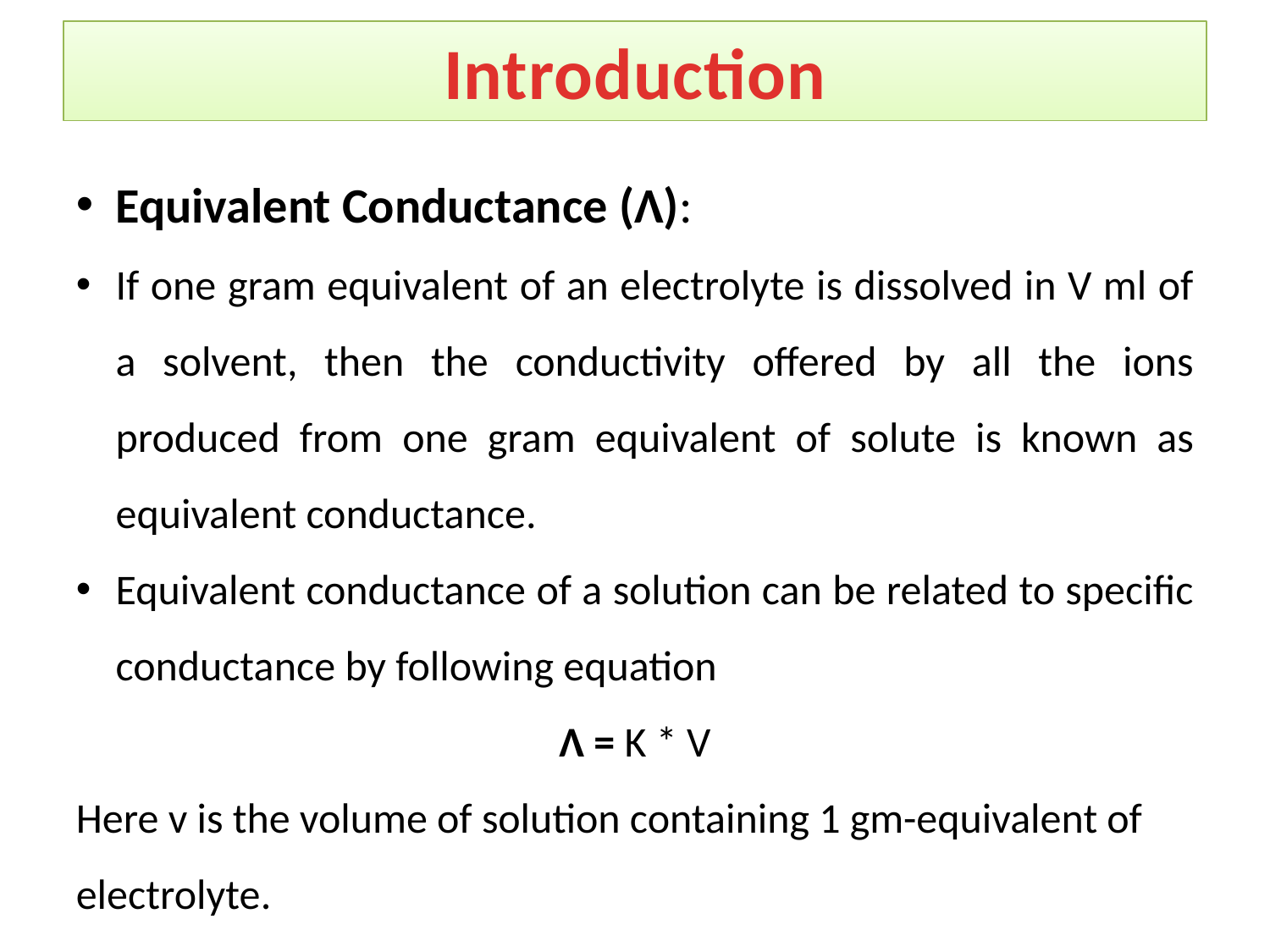

# Introduction
Equivalent Conductance (Ʌ):
If one gram equivalent of an electrolyte is dissolved in V ml of a solvent, then the conductivity offered by all the ions produced from one gram equivalent of solute is known as equivalent conductance.
Equivalent conductance of a solution can be related to specific conductance by following equation
Ʌ = K * V
Here v is the volume of solution containing 1 gm-equivalent of electrolyte.